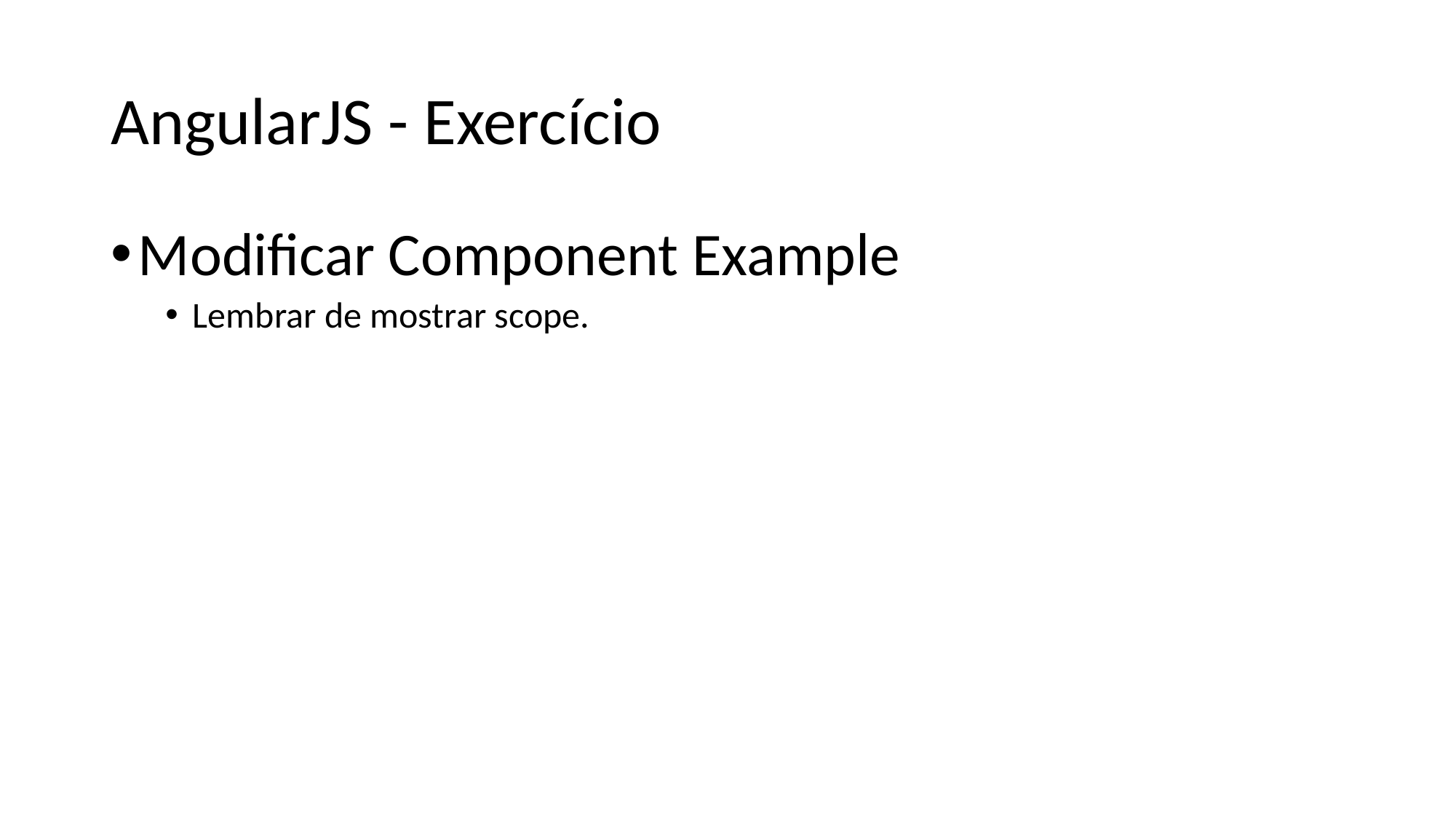

# AngularJS - Exercício
Modificar Component Example
Lembrar de mostrar scope.